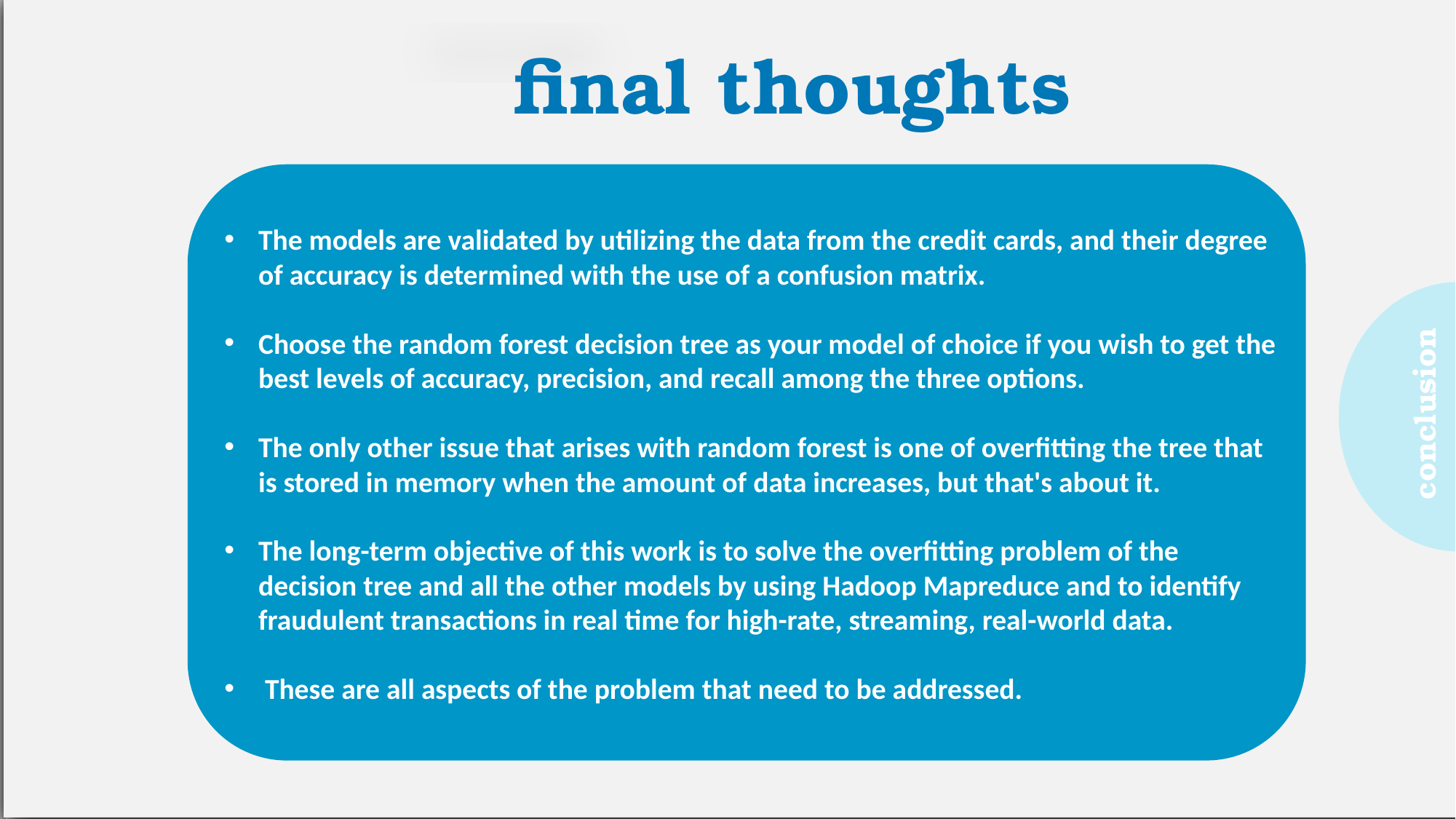

final thoughts
#

The models are validated by utilizing the data from the credit cards, and their degree of accuracy is determined with the use of a confusion matrix.

Choose the random forest decision tree as your model of choice if you wish to get the best levels of accuracy, precision, and recall among the three options.

The only other issue that arises with random forest is one of overfitting the tree that is stored in memory when the amount of data increases, but that's about it.

The long-term objective of this work is to solve the overfitting problem of the decision tree and all the other models by using Hadoop Mapreduce and to identify fraudulent transactions in real time for high-rate, streaming, real-world data.

 These are all aspects of the problem that need to be addressed.

results
intro
data
lg model
proposal
conclusion
decision tree
random forest